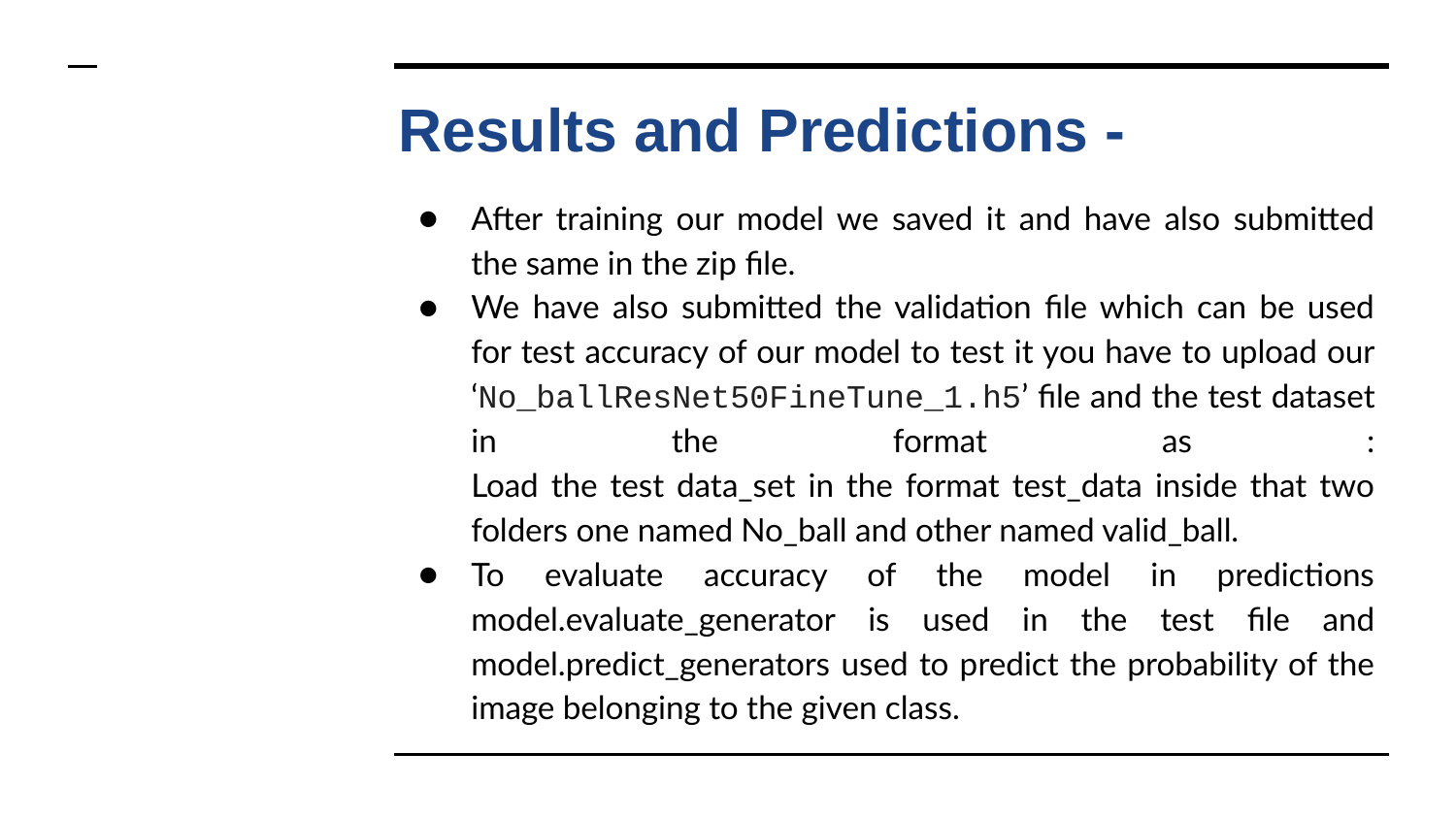

# Results and Predictions -
After training our model we saved it and have also submitted the same in the zip file.
We have also submitted the validation file which can be used for test accuracy of our model to test it you have to upload our ‘No_ballResNet50FineTune_1.h5’ file and the test dataset in the format as :
Load the test data_set in the format test_data inside that two folders one named No_ball and other named valid_ball.
To evaluate accuracy of the model in predictions model.evaluate_generator is used in the test file and model.predict_generators used to predict the probability of the image belonging to the given class.